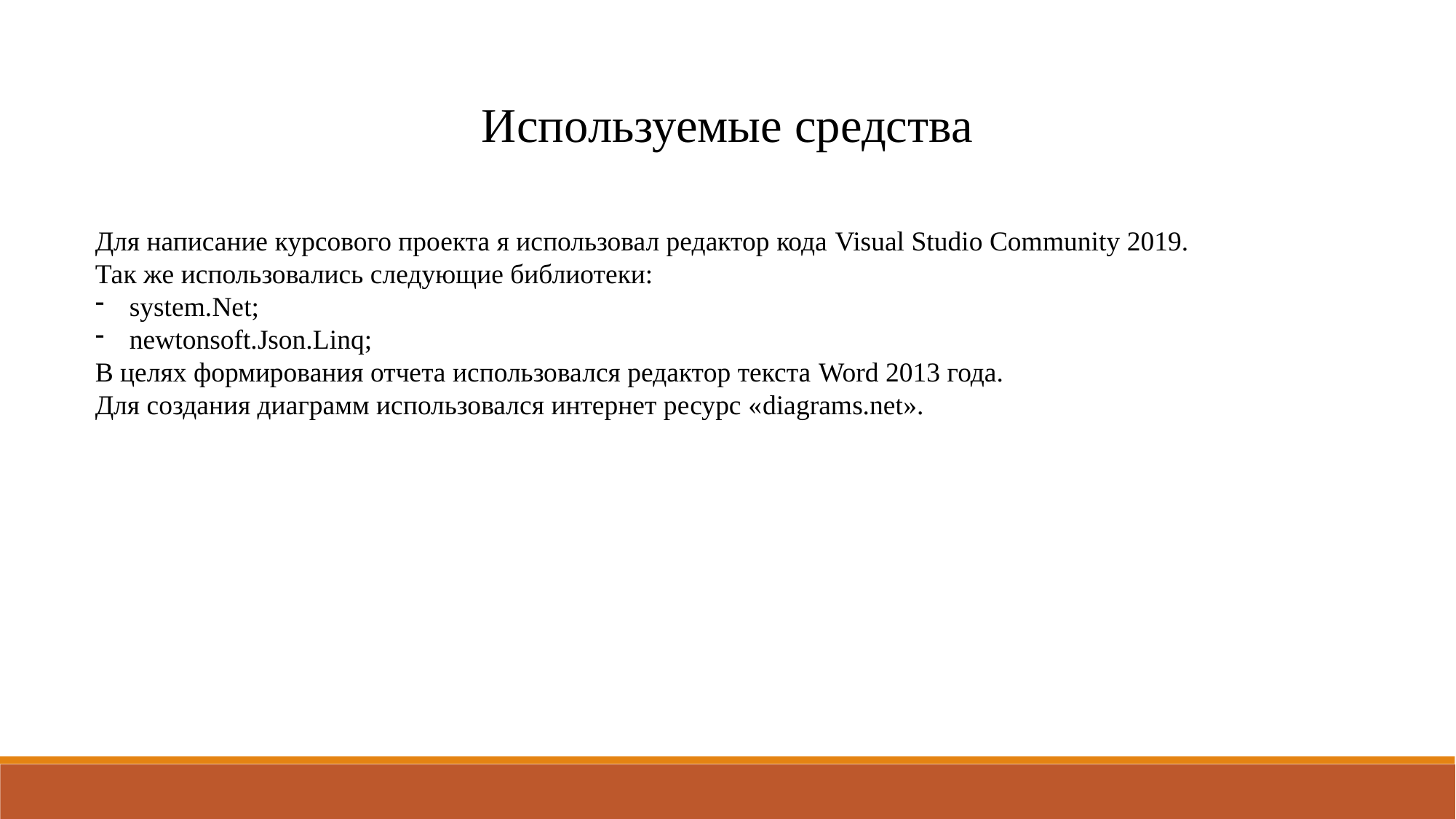

Используемые средства
Для написание курсового проекта я использовал редактор кода Visual Studio Community 2019.
Так же использовались следующие библиотеки:
system.Net;
newtonsoft.Json.Linq;
В целях формирования отчета использовался редактор текста Word 2013 года.
Для создания диаграмм использовался интернет ресурс «diagrams.net».